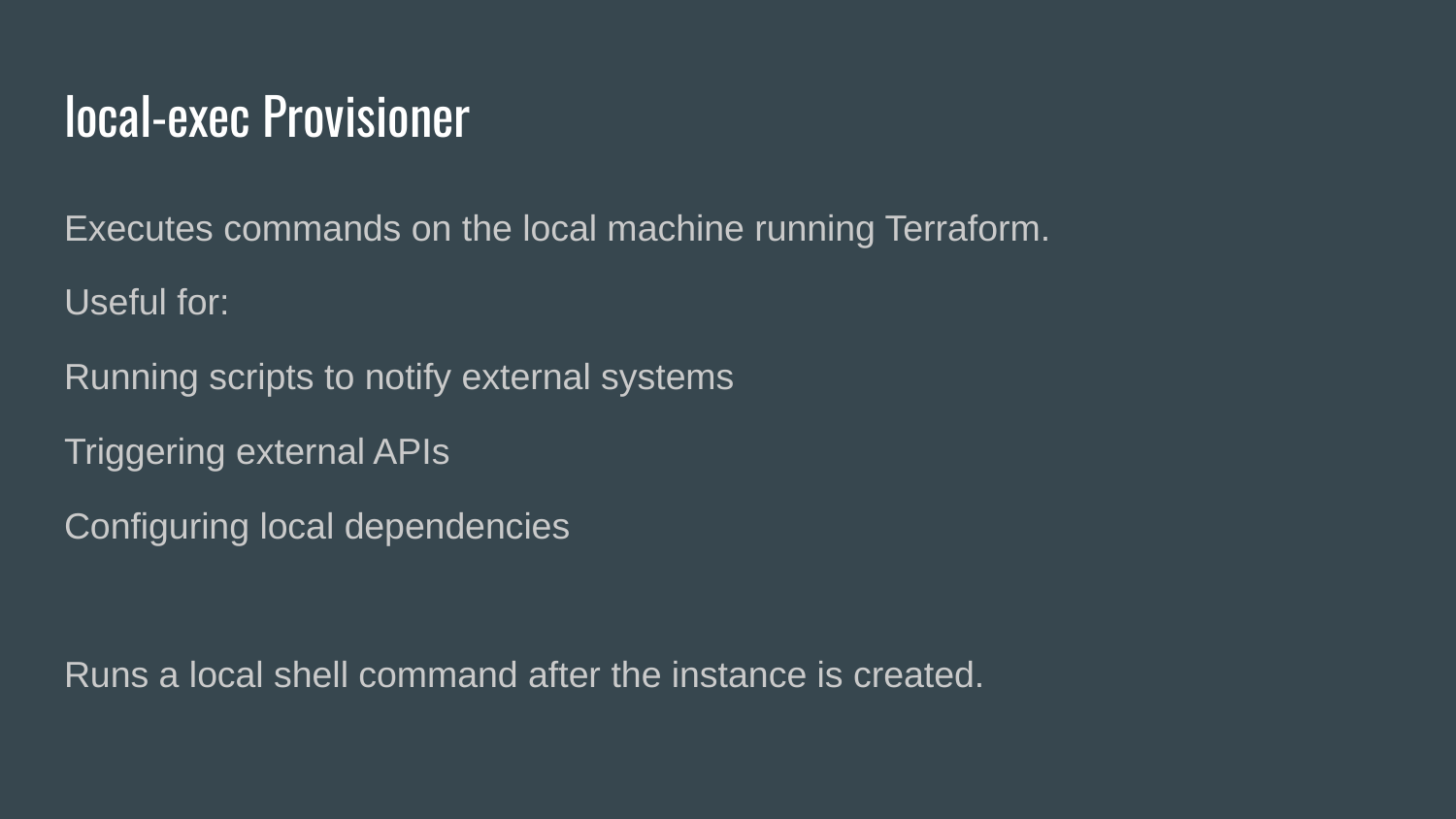

# local-exec Provisioner
Executes commands on the local machine running Terraform.
Useful for:
Running scripts to notify external systems
Triggering external APIs
Configuring local dependencies

Runs a local shell command after the instance is created.